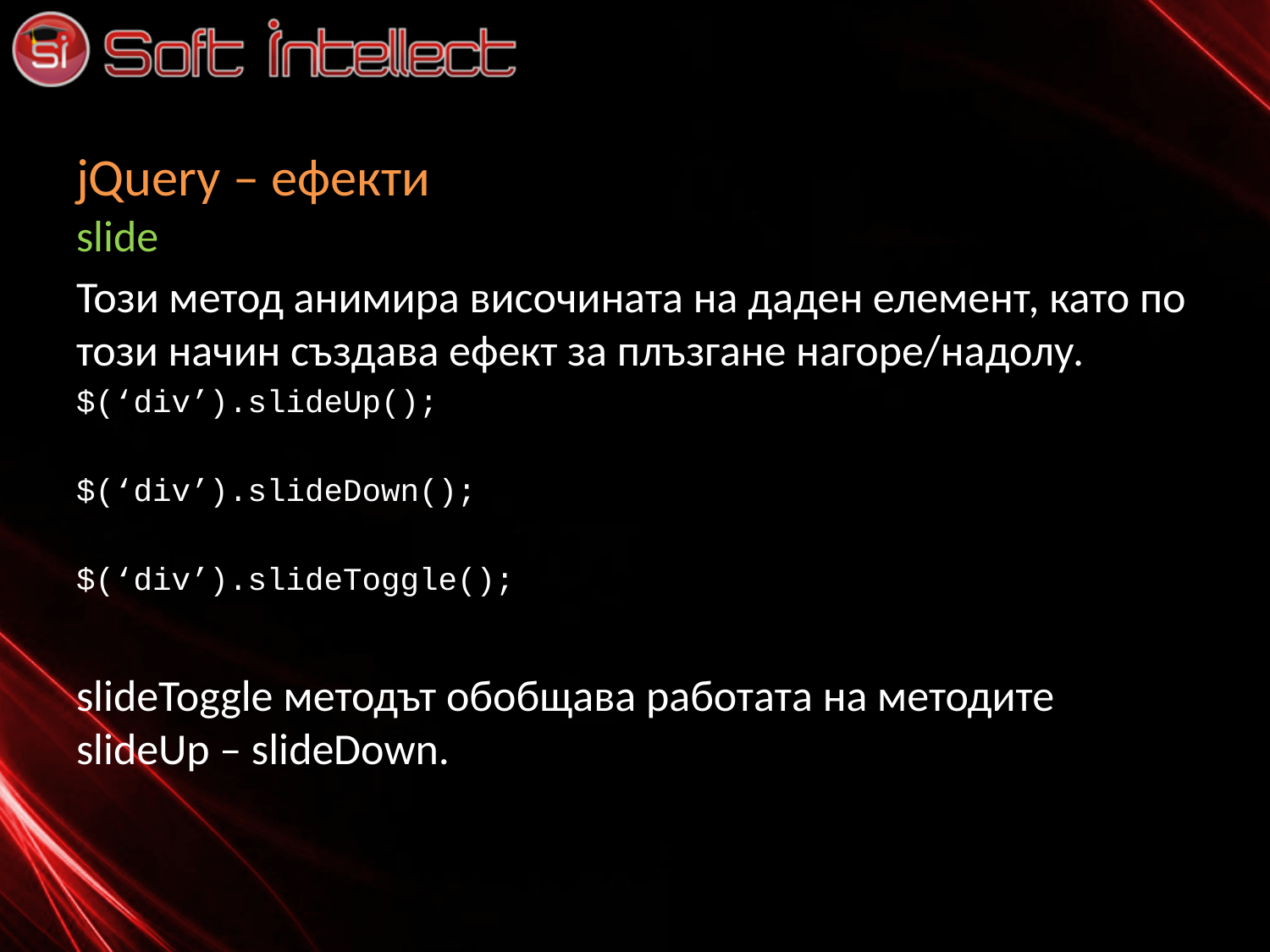

# jQuery – ефекти
slide
Този метод анимира височината на даден елемент, като по този начин създава ефект за плъзгане нагоре/надолу.
$(‘div’).slideUp();

$(‘div’).slideDown();

$(‘div’).slideToggle();

slideToggle методът обобщава работата на методите slideUp – slideDown.